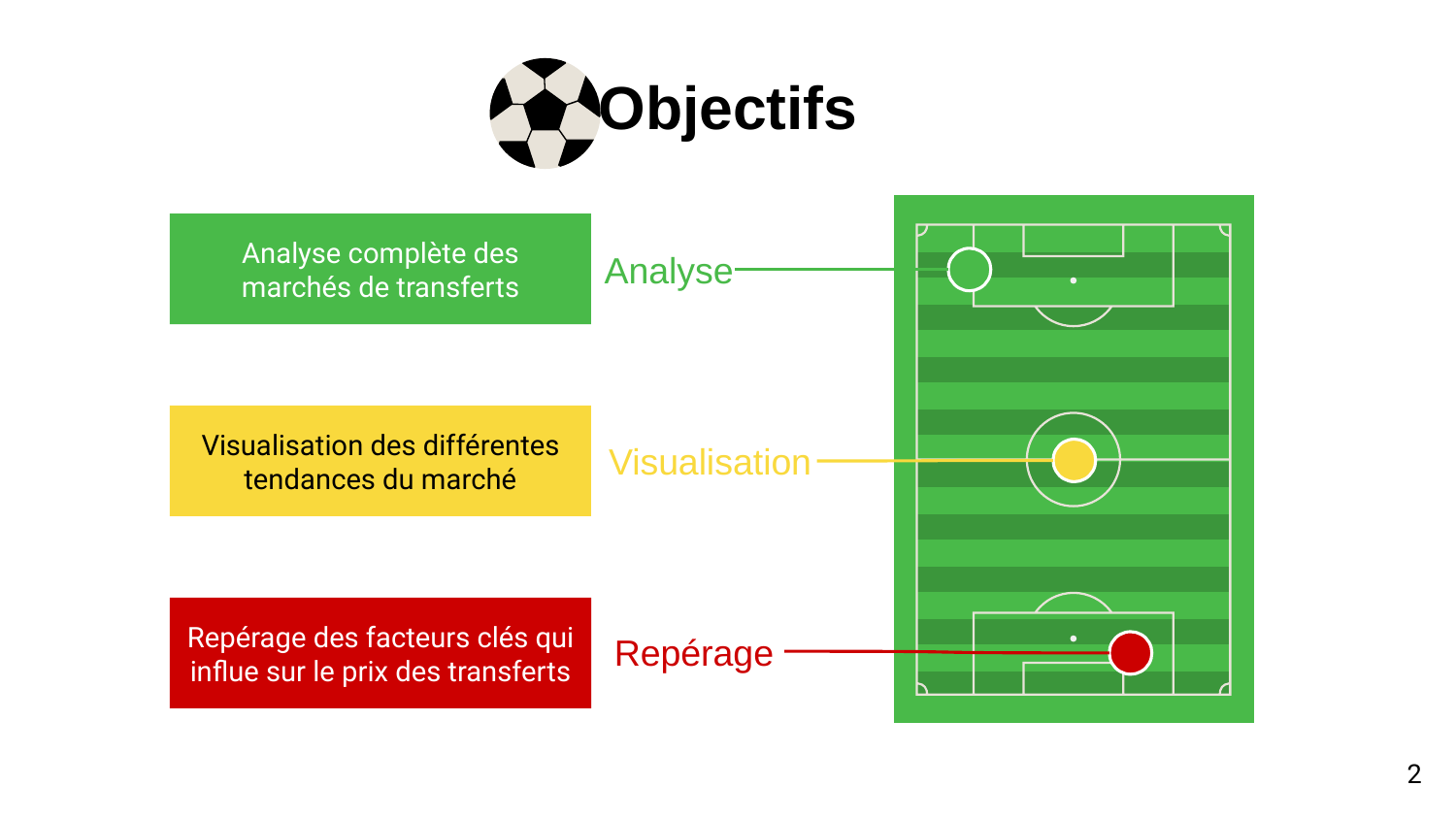

# Objectifs

Analyse complète des marchés de transferts
Analyse

Visualisation des différentes tendances du marché
Visualisation

Repérage des facteurs clés qui influe sur le prix des transferts
Repérage

2